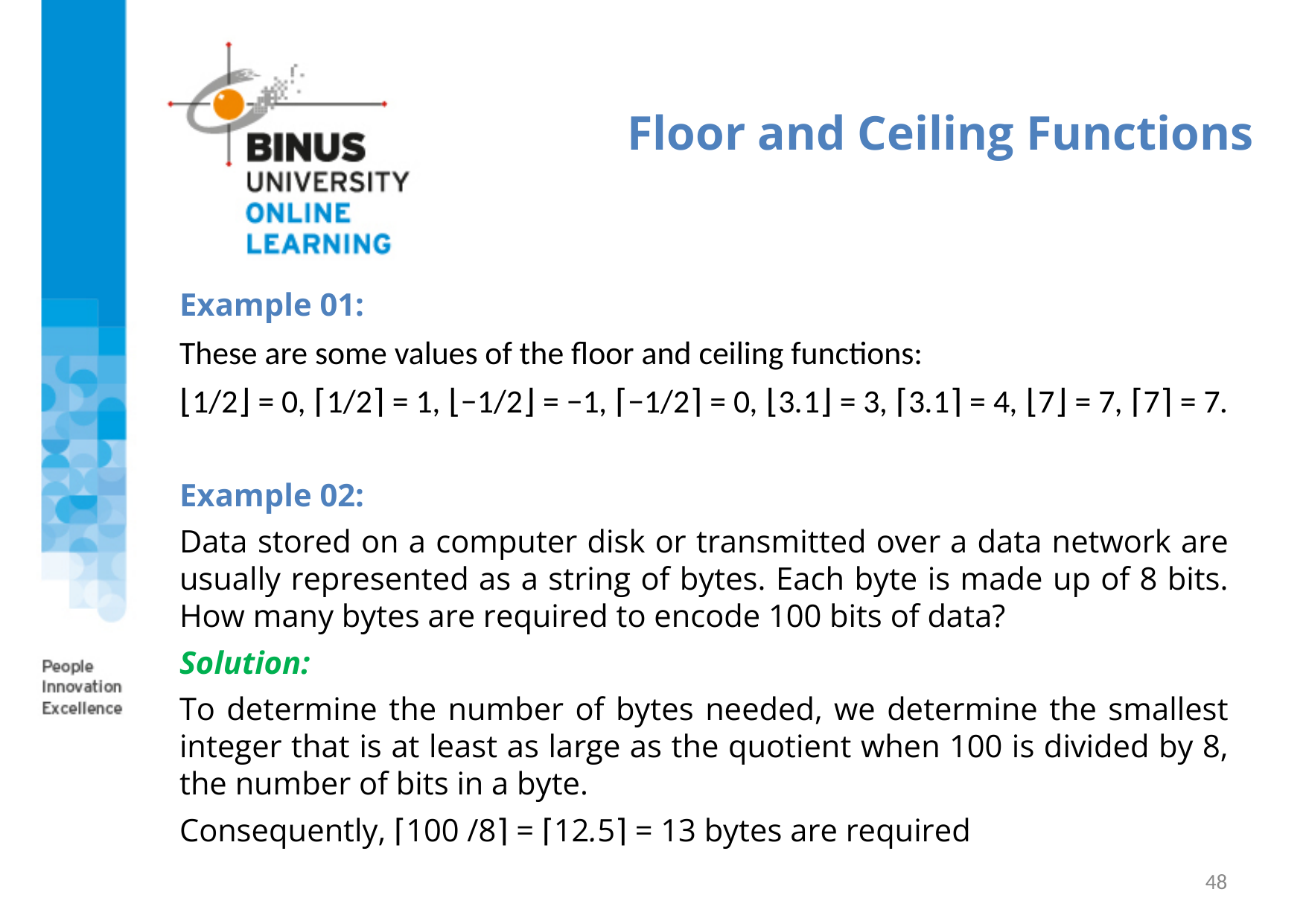

Floor and Ceiling Functions
Example 01:
These are some values of the floor and ceiling functions:
⌊1/2⌋ = 0, ⌈1/2⌉ = 1, ⌊−1/2⌋ = −1, ⌈−1/2⌉ = 0, ⌊3.1⌋ = 3, ⌈3.1⌉ = 4, ⌊7⌋ = 7, ⌈7⌉ = 7.

Example 02:
Data stored on a computer disk or transmitted over a data network are usually represented as a string of bytes. Each byte is made up of 8 bits. How many bytes are required to encode 100 bits of data?
Solution:
To determine the number of bytes needed, we determine the smallest integer that is at least as large as the quotient when 100 is divided by 8, the number of bits in a byte.
Consequently, ⌈100 ∕8⌉ = ⌈12.5⌉ = 13 bytes are required
48